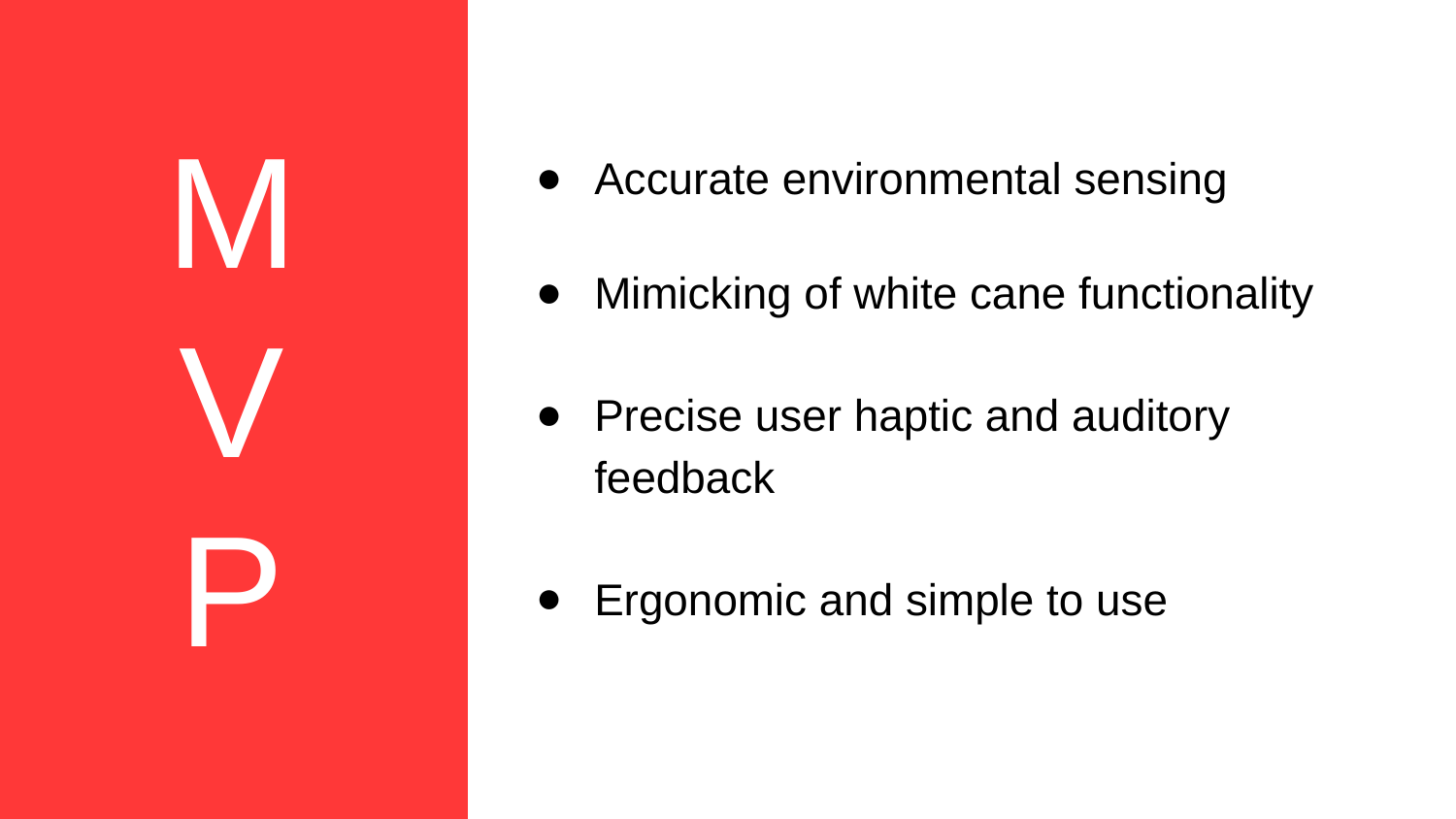

Accurate environmental sensing
Mimicking of white cane functionality
Precise user haptic and auditory feedback
Ergonomic and simple to use
# M
V
P